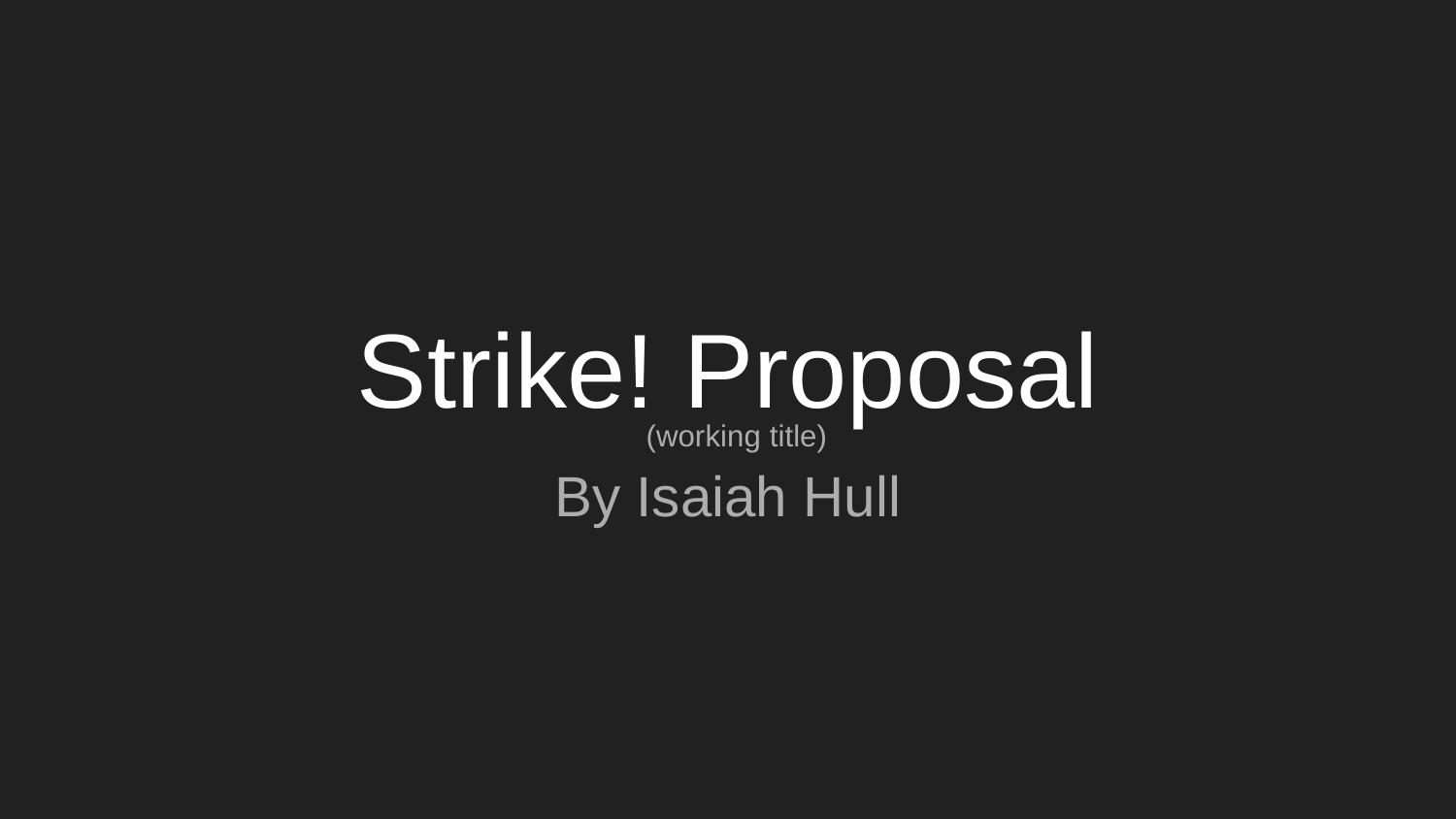

# Strike! Proposal
(working title)
By Isaiah Hull